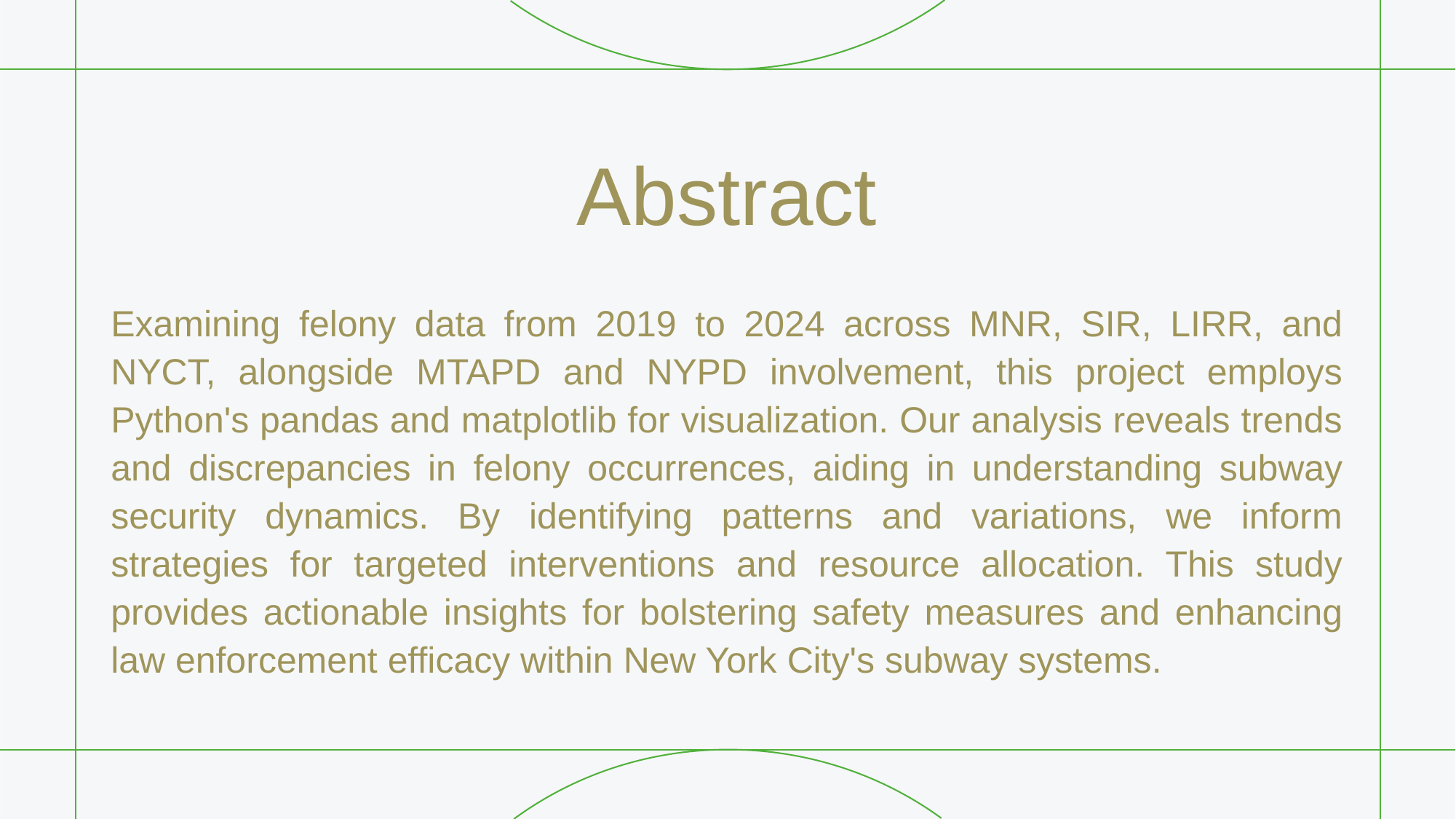

# Abstract
Examining felony data from 2019 to 2024 across MNR, SIR, LIRR, and NYCT, alongside MTAPD and NYPD involvement, this project employs Python's pandas and matplotlib for visualization. Our analysis reveals trends and discrepancies in felony occurrences, aiding in understanding subway security dynamics. By identifying patterns and variations, we inform strategies for targeted interventions and resource allocation. This study provides actionable insights for bolstering safety measures and enhancing law enforcement efficacy within New York City's subway systems.